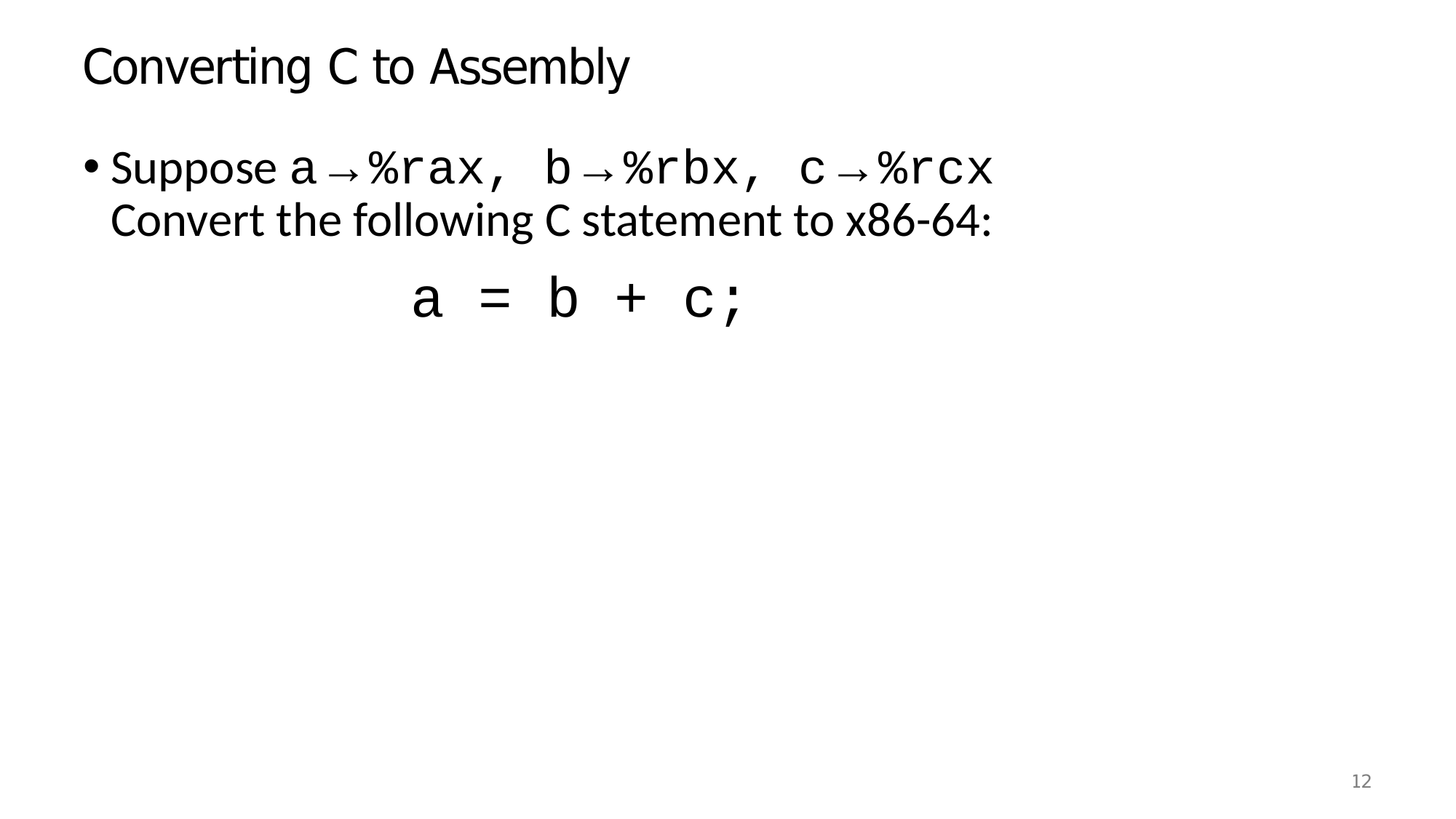

# Converting C to Assembly
Suppose a → %rax, b → %rbx, c → %rcx
Convert the following C statement to x86-64:
			a = b + c;

12